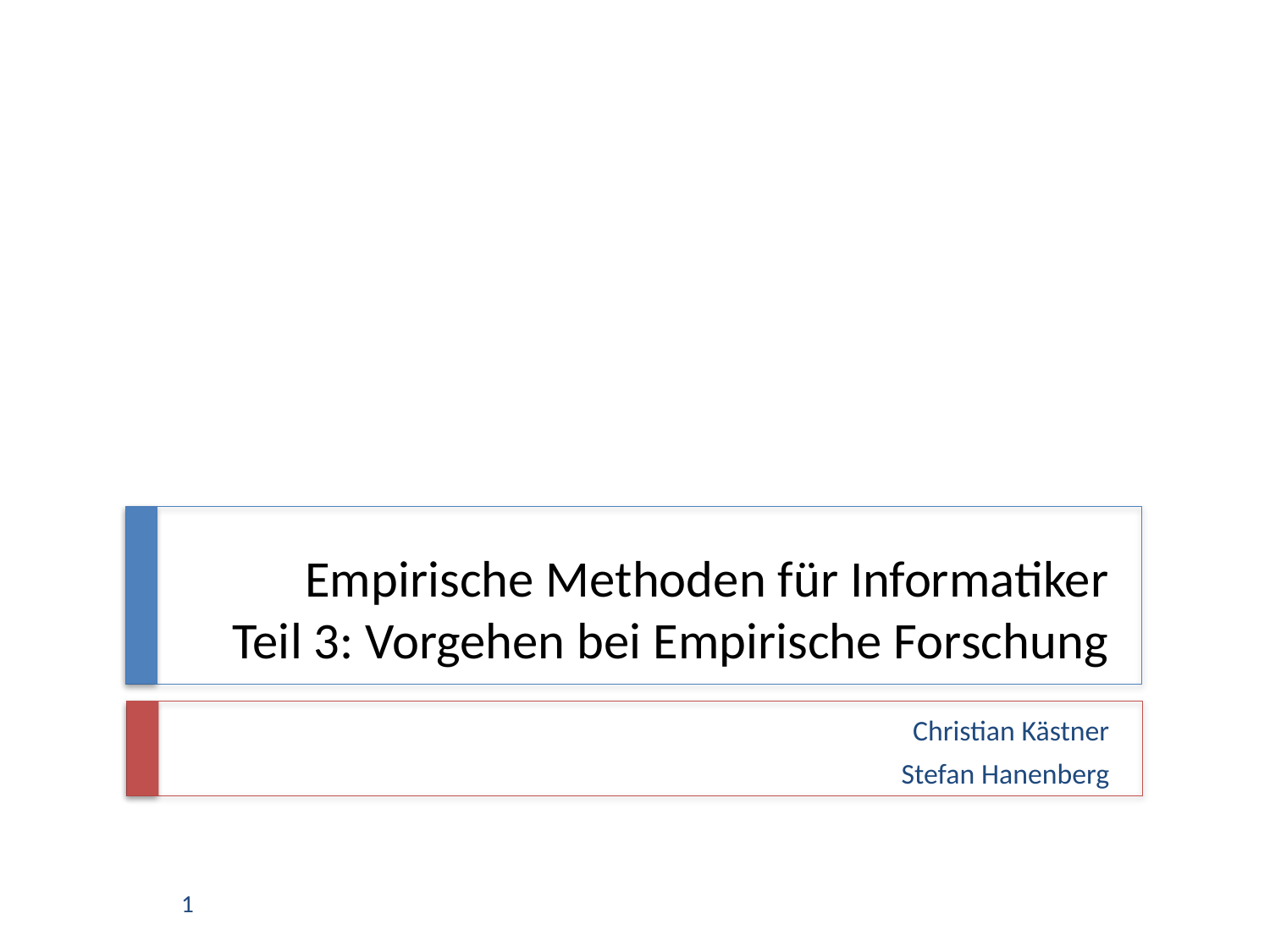

# Empirische Methoden für Informatiker Teil 3: Vorgehen bei Empirische Forschung
Christian Kästner
Stefan Hanenberg
1